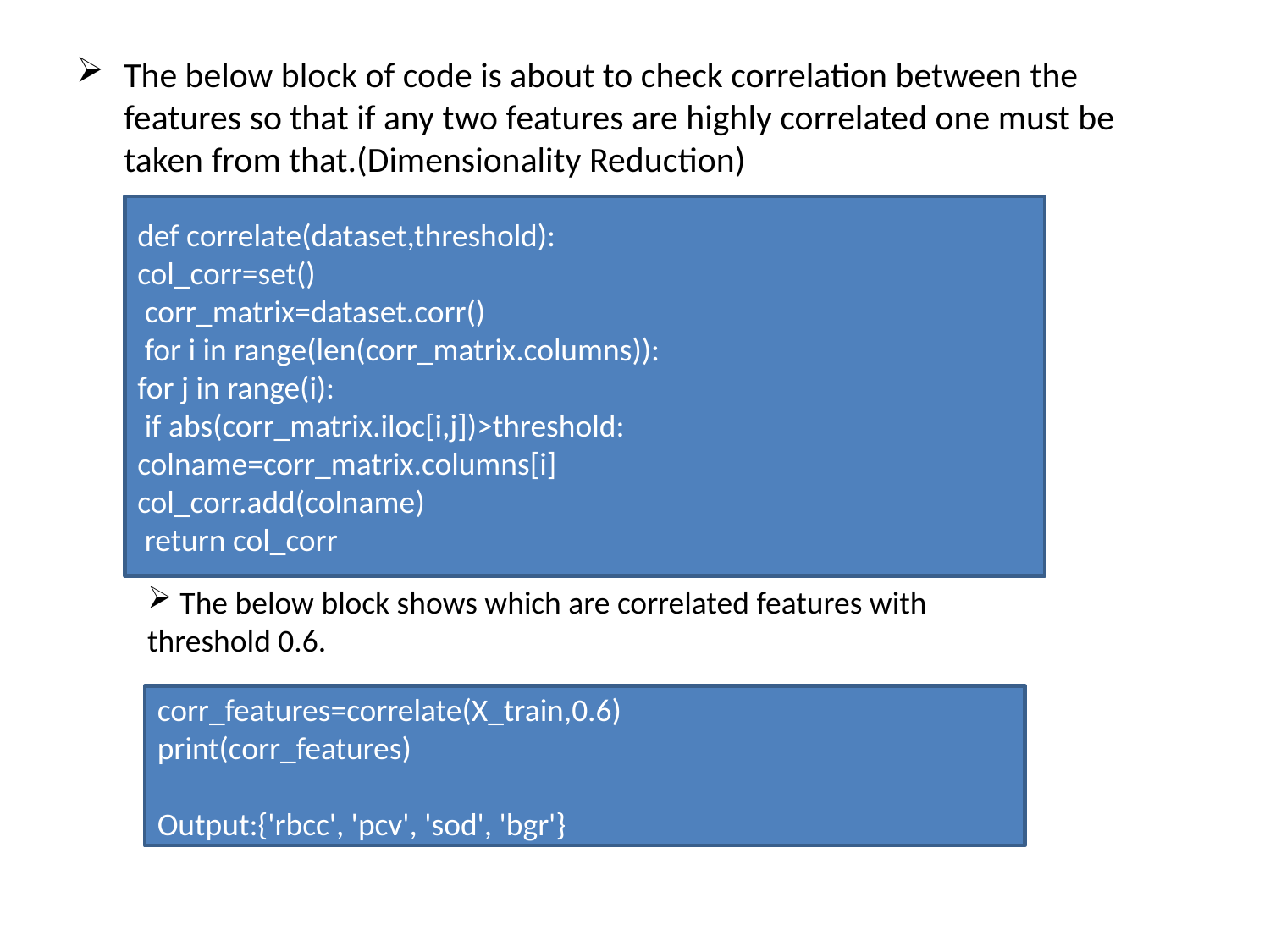

The below block of code is about to check correlation between the features so that if any two features are highly correlated one must be taken from that.(Dimensionality Reduction)
def correlate(dataset,threshold):
col_corr=set()
 corr_matrix=dataset.corr()
 for i in range(len(corr_matrix.columns)):
for j in range(i):
 if abs(corr_matrix.iloc[i,j])>threshold:        colname=corr_matrix.columns[i]
col_corr.add(colname)
 return col_corr
 The below block shows which are correlated features with threshold 0.6.
corr_features=correlate(X_train,0.6)
print(corr_features)

Output:{'rbcc', 'pcv', 'sod', 'bgr'}